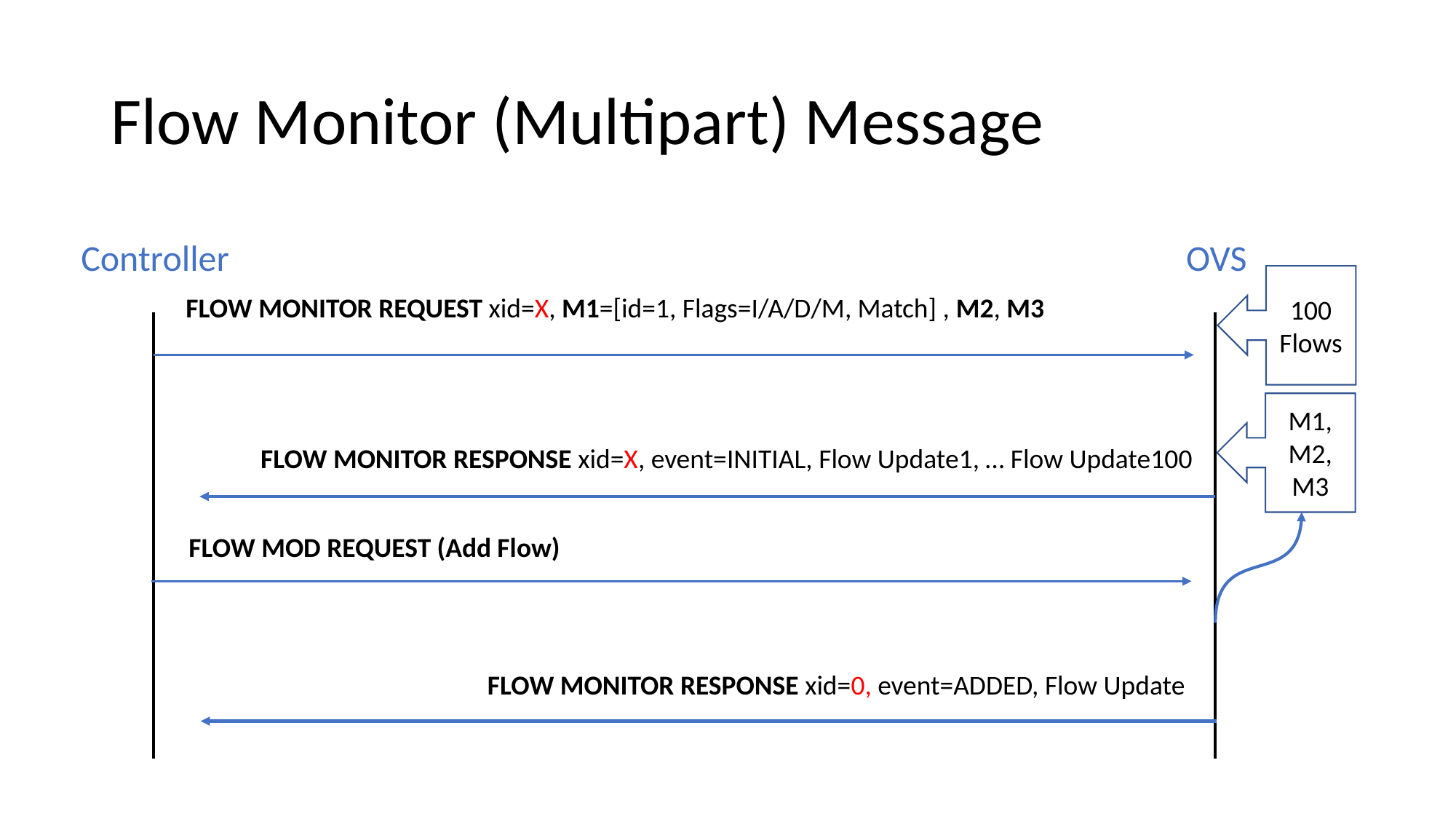

# Flow Monitor (Multipart) Message
Controller
OVS
100 Flows
FLOW MONITOR REQUEST xid=X, M1=[id=1, Flags=I/A/D/M, Match] , M2, M3
M1, M2, M3
FLOW MONITOR RESPONSE xid=X, event=INITIAL, Flow Update1, … Flow Update100
FLOW MOD REQUEST (Add Flow)
FLOW MONITOR RESPONSE xid=0, event=ADDED, Flow Update